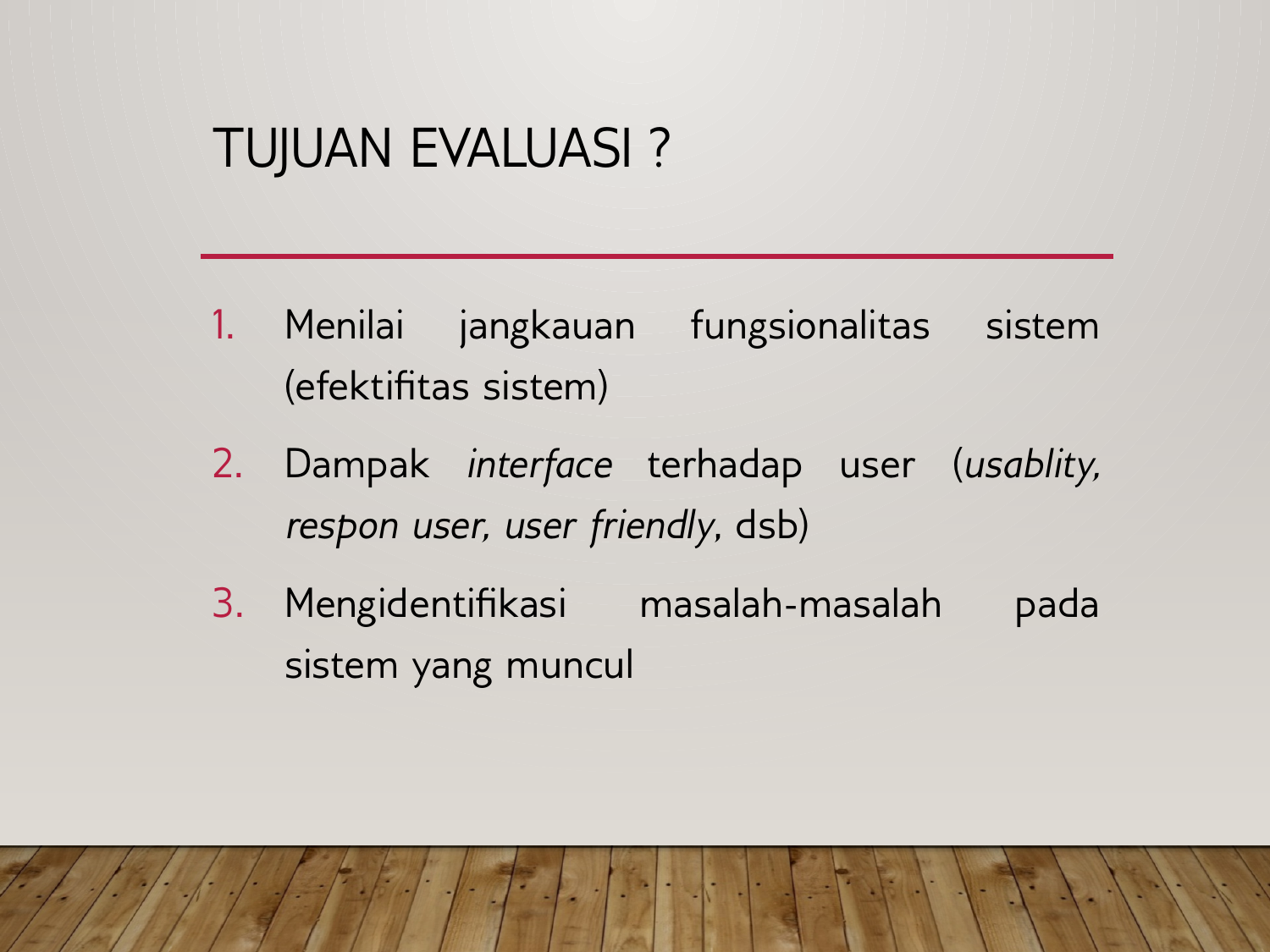

# Tujuan Evaluasi ?
Menilai jangkauan fungsionalitas sistem (efektifitas sistem)
Dampak interface terhadap user (usablity, respon user, user friendly, dsb)
Mengidentifikasi masalah-masalah pada sistem yang muncul